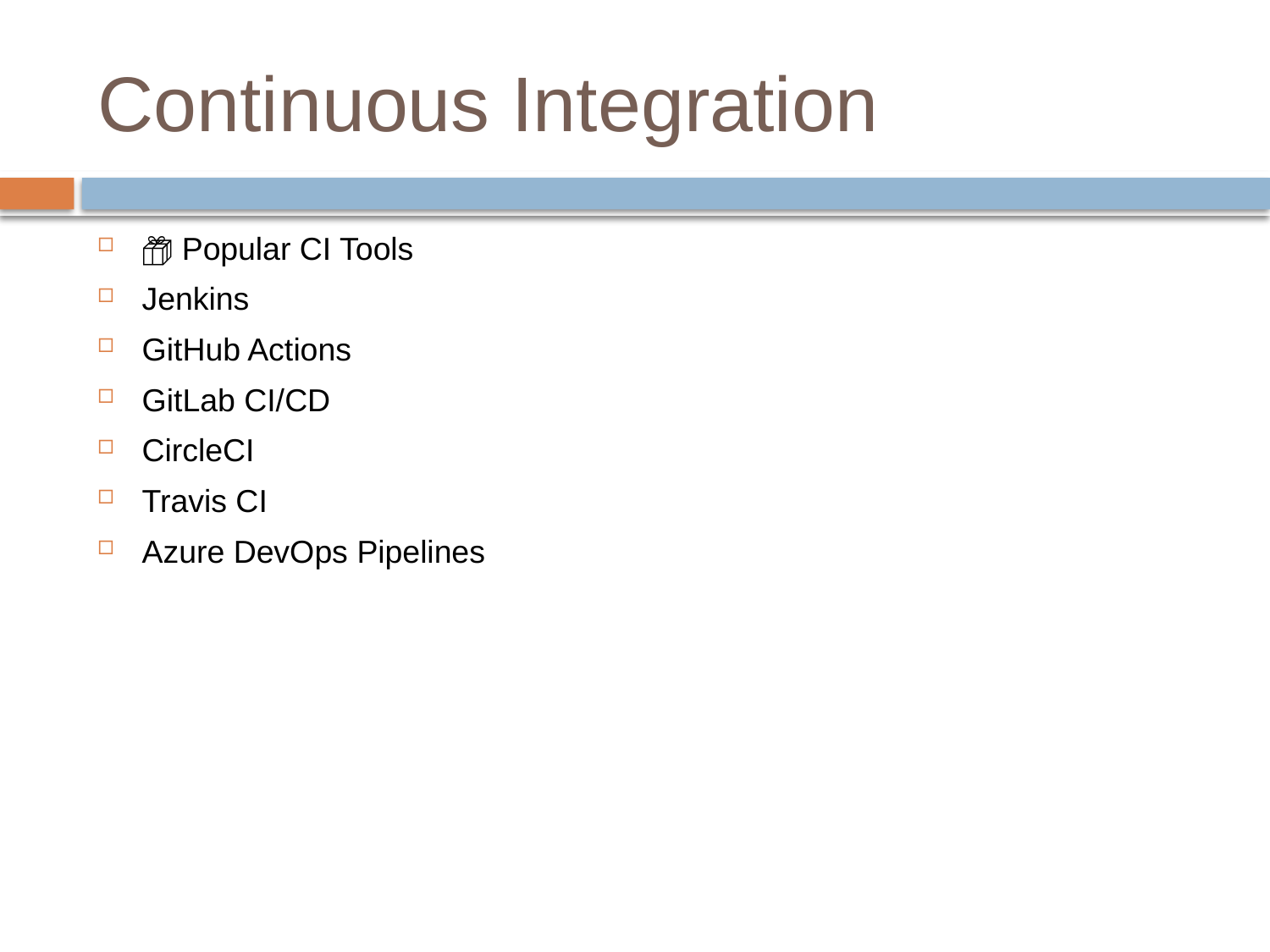

# Continuous Integration
📦 Popular CI Tools
Jenkins
GitHub Actions
GitLab CI/CD
CircleCI
Travis CI
Azure DevOps Pipelines